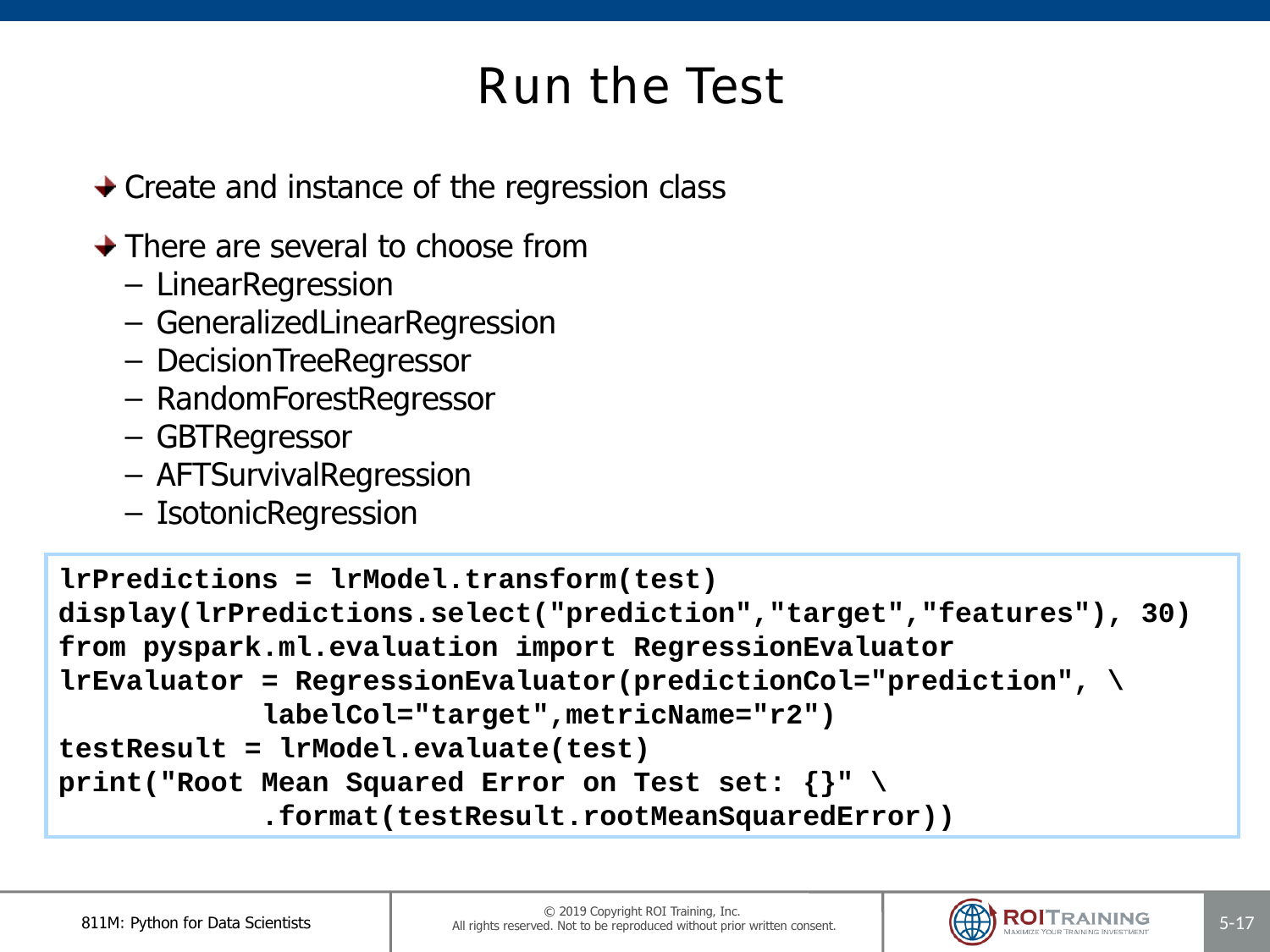

# Run the Test
Create and instance of the regression class
There are several to choose from
LinearRegression
GeneralizedLinearRegression
DecisionTreeRegressor
RandomForestRegressor
GBTRegressor
AFTSurvivalRegression
IsotonicRegression
lrPredictions = lrModel.transform(test)
display(lrPredictions.select("prediction","target","features"), 30)
from pyspark.ml.evaluation import RegressionEvaluator
lrEvaluator = RegressionEvaluator(predictionCol="prediction", \
            labelCol="target",metricName="r2")
testResult = lrModel.evaluate(test)
print("Root Mean Squared Error on Test set: {}" \
            .format(testResult.rootMeanSquaredError))